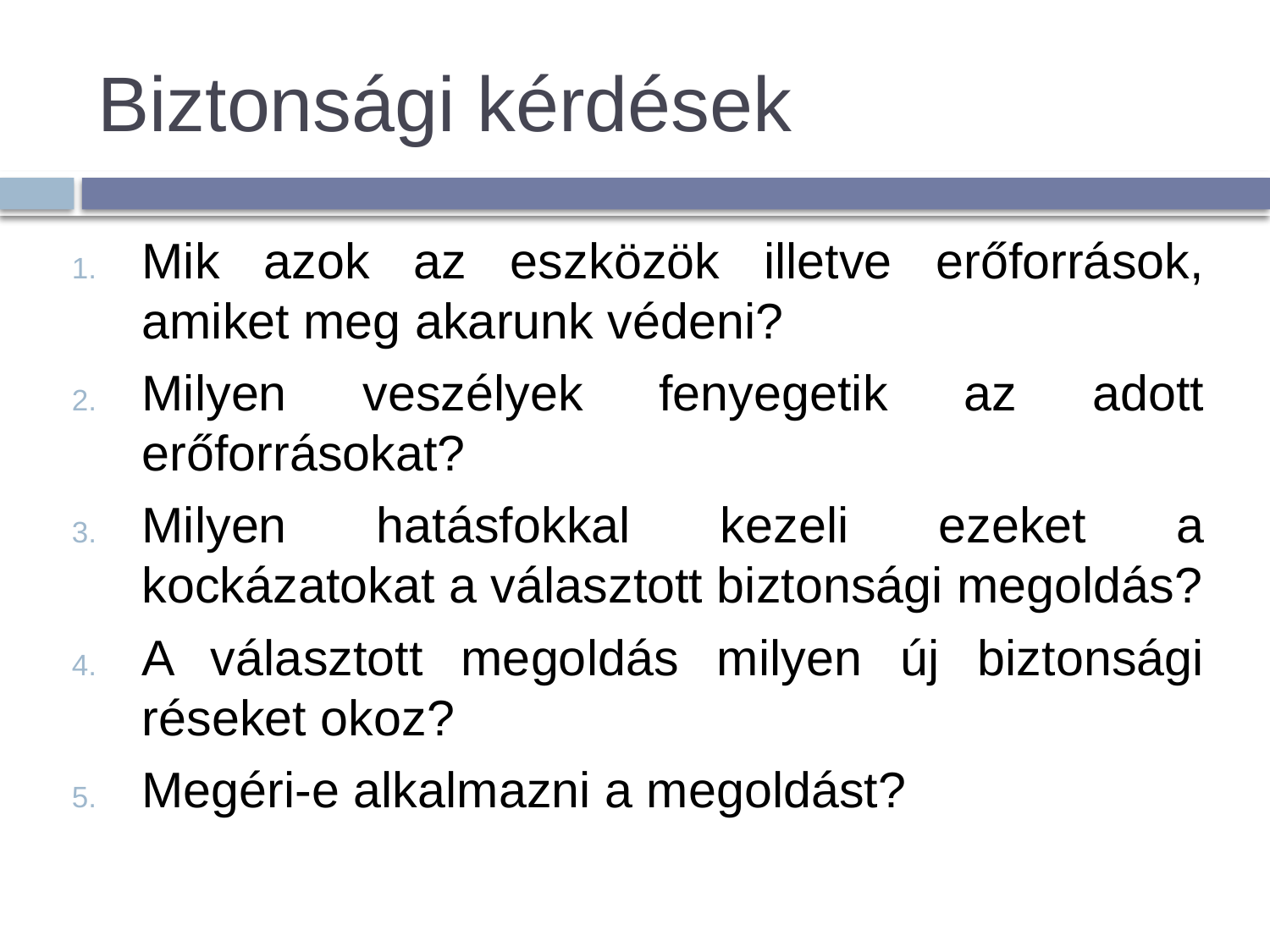

# Biztonsági kérdések
Mik azok az eszközök illetve erőforrások, amiket meg akarunk védeni?
Milyen veszélyek fenyegetik az adott erőforrásokat?
Milyen hatásfokkal kezeli ezeket a kockázatokat a választott biztonsági megoldás?
A választott megoldás milyen új biztonsági réseket okoz?
Megéri-e alkalmazni a megoldást?